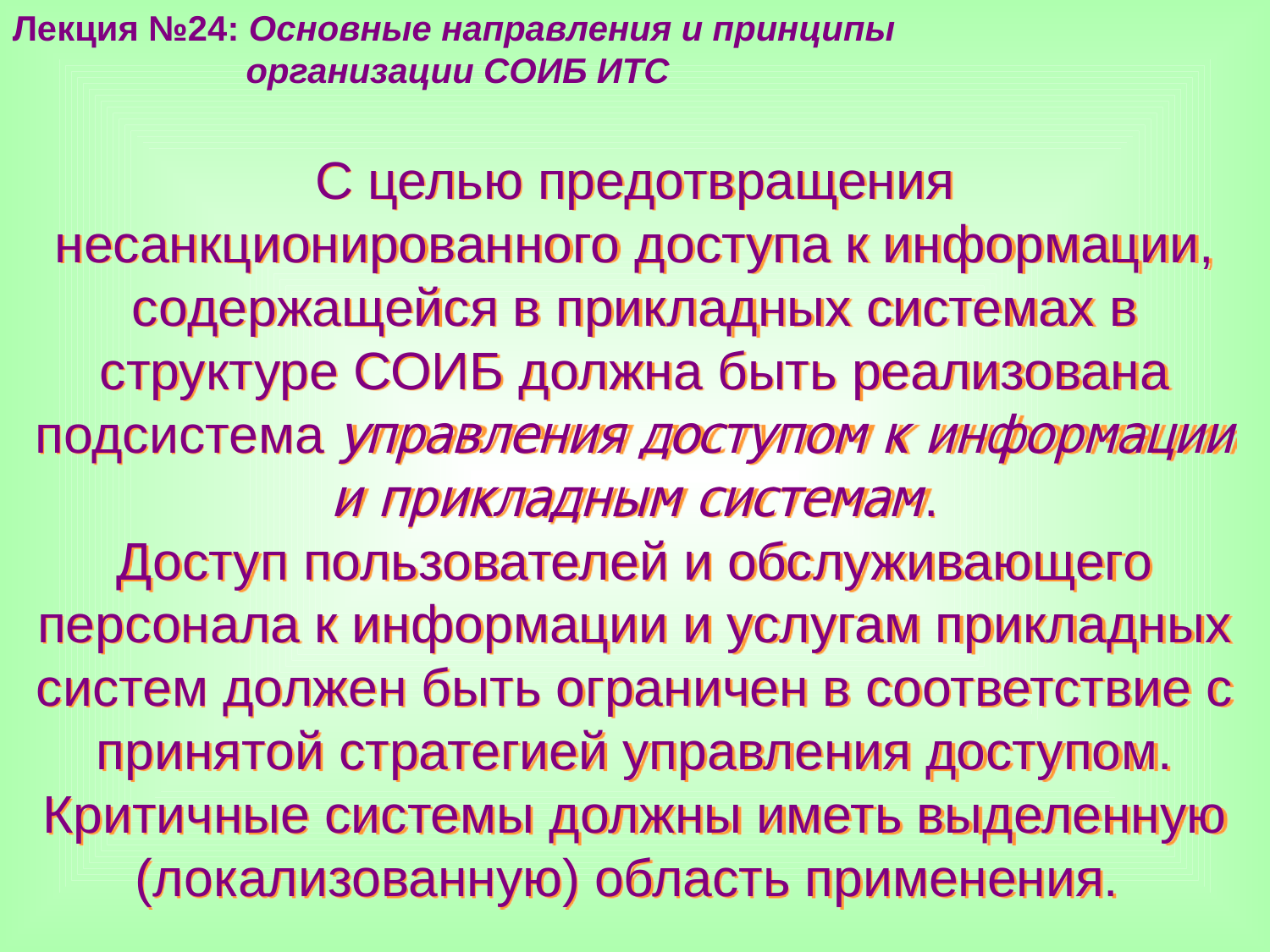

Лекция №24: Основные направления и принципы
                        организации СОИБ ИТС
С целью предотвращения несанкционированного доступа к информации, содержащейся в прикладных системах в структуре СОИБ должна быть реализована подсистема управления доступом к информации и прикладным системам.
Доступ пользователей и обслуживающего персонала к информации и услугам прикладных систем должен быть ограничен в соответствие с принятой стратегией управления доступом.
Критичные системы должны иметь выделенную (локализованную) область применения.